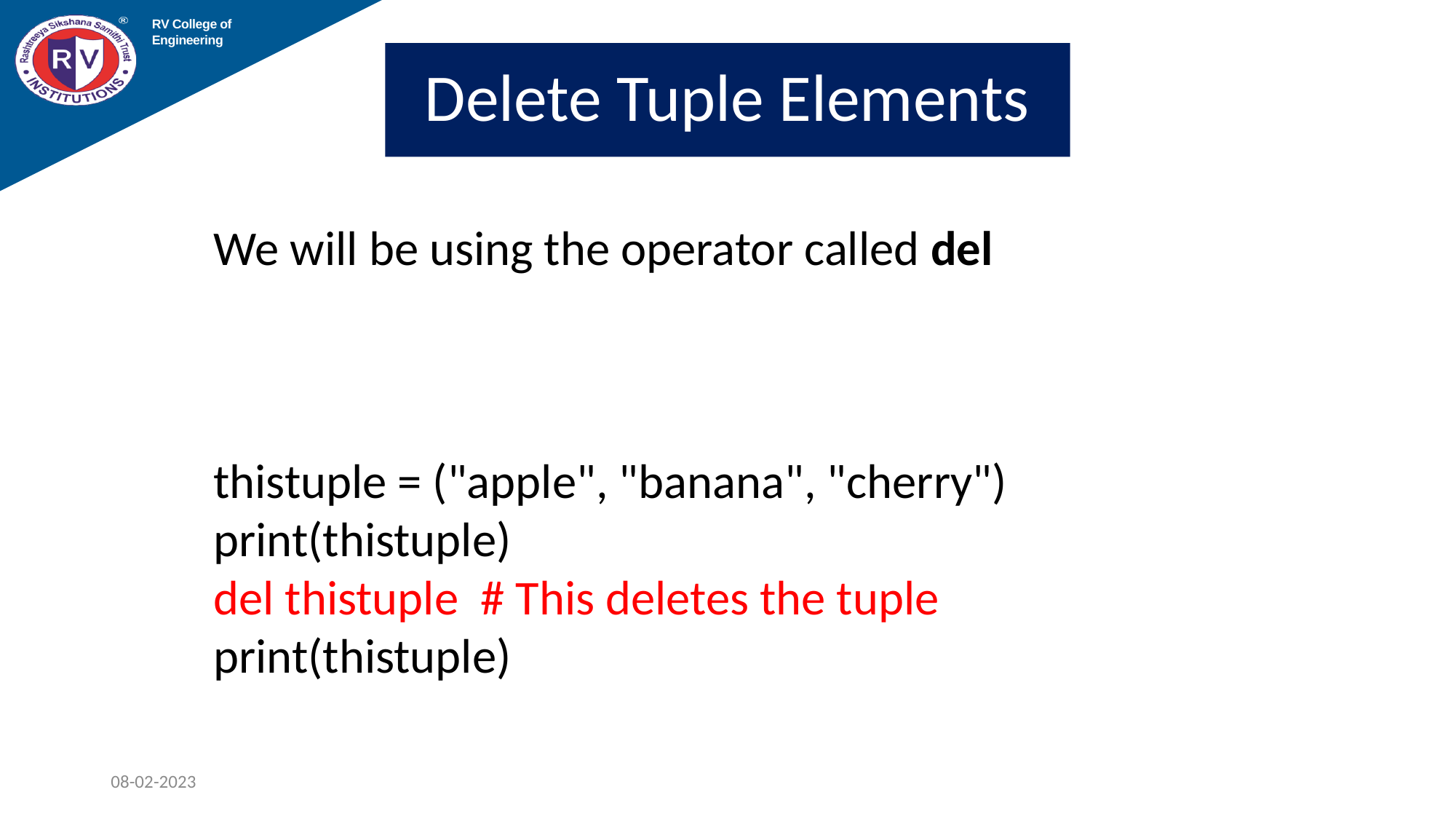

RV College of
Engineering
# Delete Tuple Elements
We will be using the operator called del

thistuple = ("apple", "banana", "cherry")
print(thistuple)
del thistuple  # This deletes the tuple
print(thistuple)
08-02-2023
Prof Somesh Nandi, Dept. of AIML
45